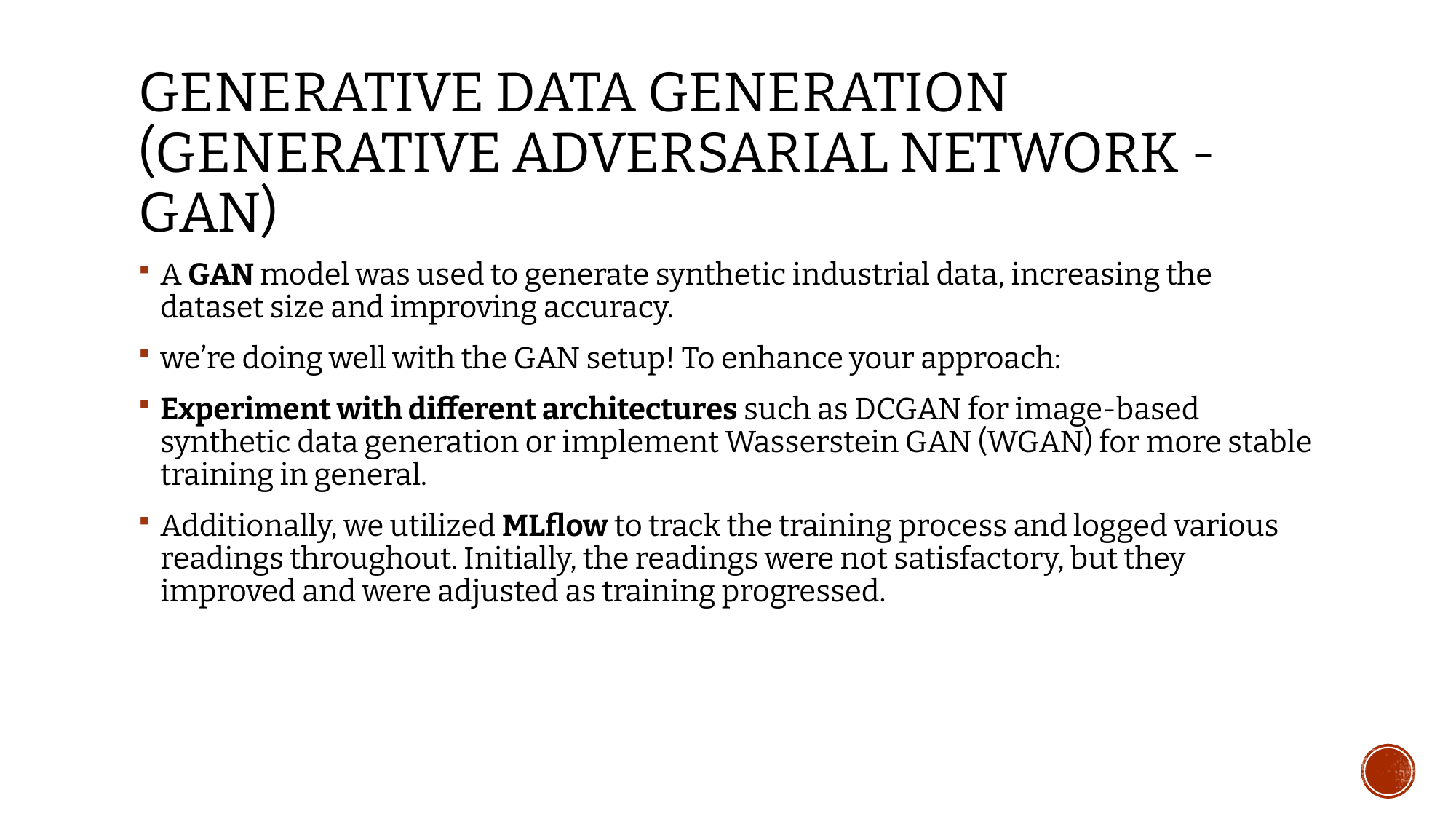

# Generative Data Generation (Generative Adversarial Network - GAN)
A GAN model was used to generate synthetic industrial data, increasing the dataset size and improving accuracy.
we’re doing well with the GAN setup! To enhance your approach:
Experiment with different architectures such as DCGAN for image-based synthetic data generation or implement Wasserstein GAN (WGAN) for more stable training in general.
Additionally, we utilized MLflow to track the training process and logged various readings throughout. Initially, the readings were not satisfactory, but they improved and were adjusted as training progressed.